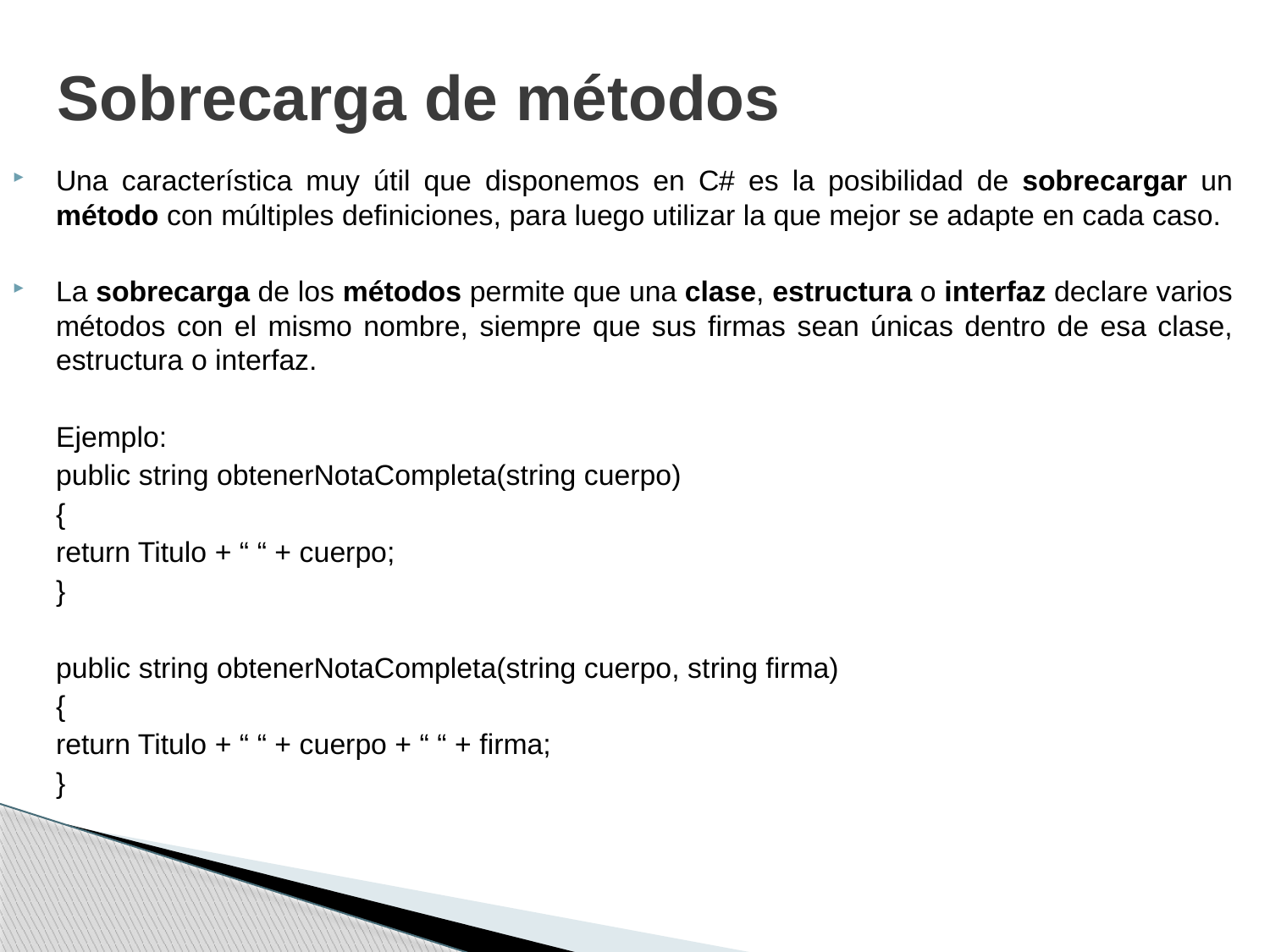

# Sobrecarga de métodos
Una característica muy útil que disponemos en C# es la posibilidad de sobrecargar un método con múltiples definiciones, para luego utilizar la que mejor se adapte en cada caso.

La sobrecarga de los métodos permite que una clase, estructura o interfaz declare varios métodos con el mismo nombre, siempre que sus firmas sean únicas dentro de esa clase, estructura o interfaz.

	Ejemplo:
	public string obtenerNotaCompleta(string cuerpo)
	{
		return Titulo + “ “ + cuerpo;
	}

	public string obtenerNotaCompleta(string cuerpo, string firma)
	{
		return Titulo + “ “ + cuerpo + “ “ + firma;
	}